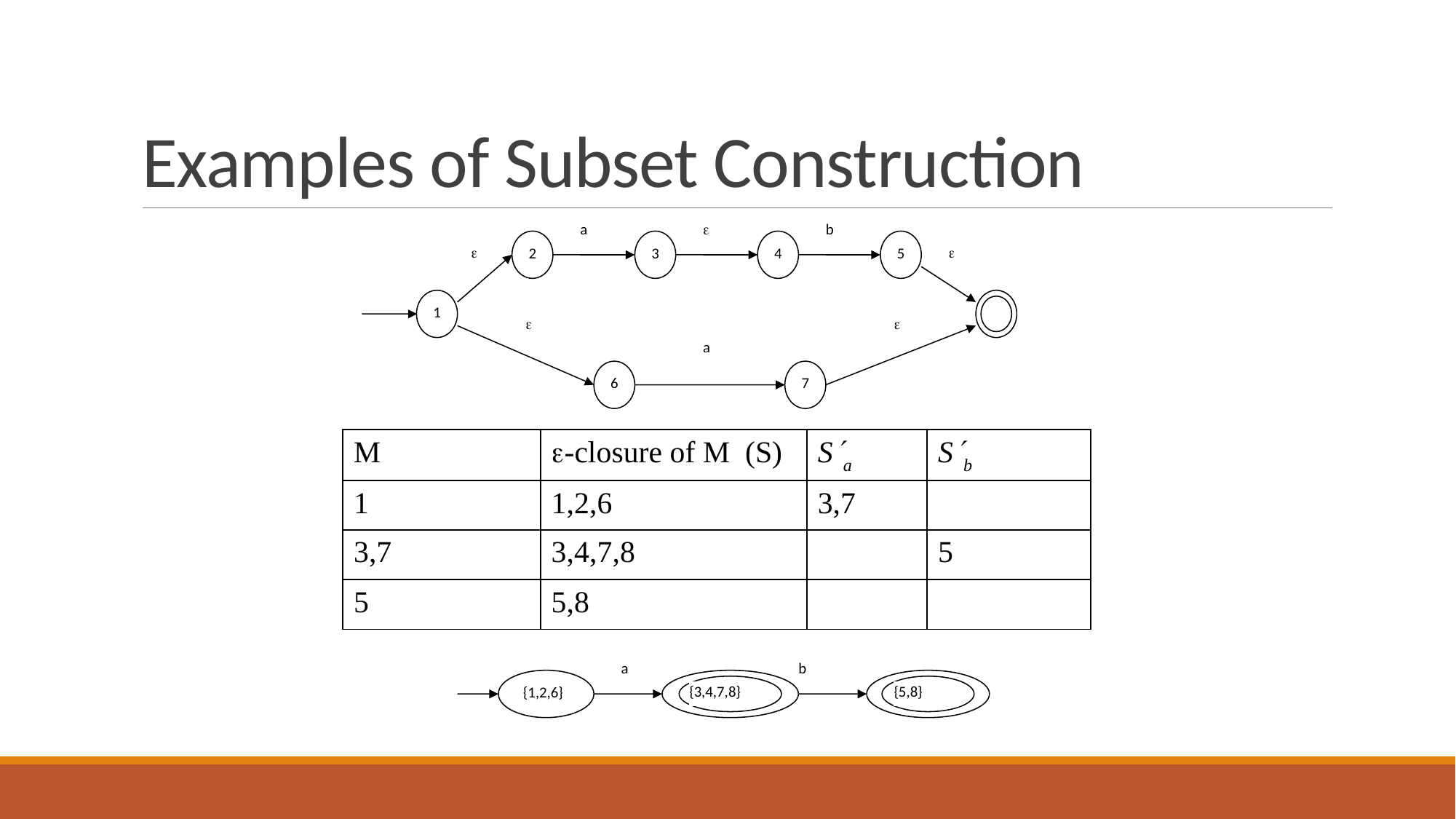

# Examples of Subset Construction
a
ε

b

2
3
4
5
ε

ε

1

ε

ε

a
6
7

| M | ε-closure of M (S) | S′a | S′b |
| --- | --- | --- | --- |
| 1 | 1,2,6 | 3,7 |  |
| 3,7 | 3,4,7,8 |  | 5 |
| 5 | 5,8 |  |  |
a

b

{1,2,6}

{3,4,7,8}

{5,8}